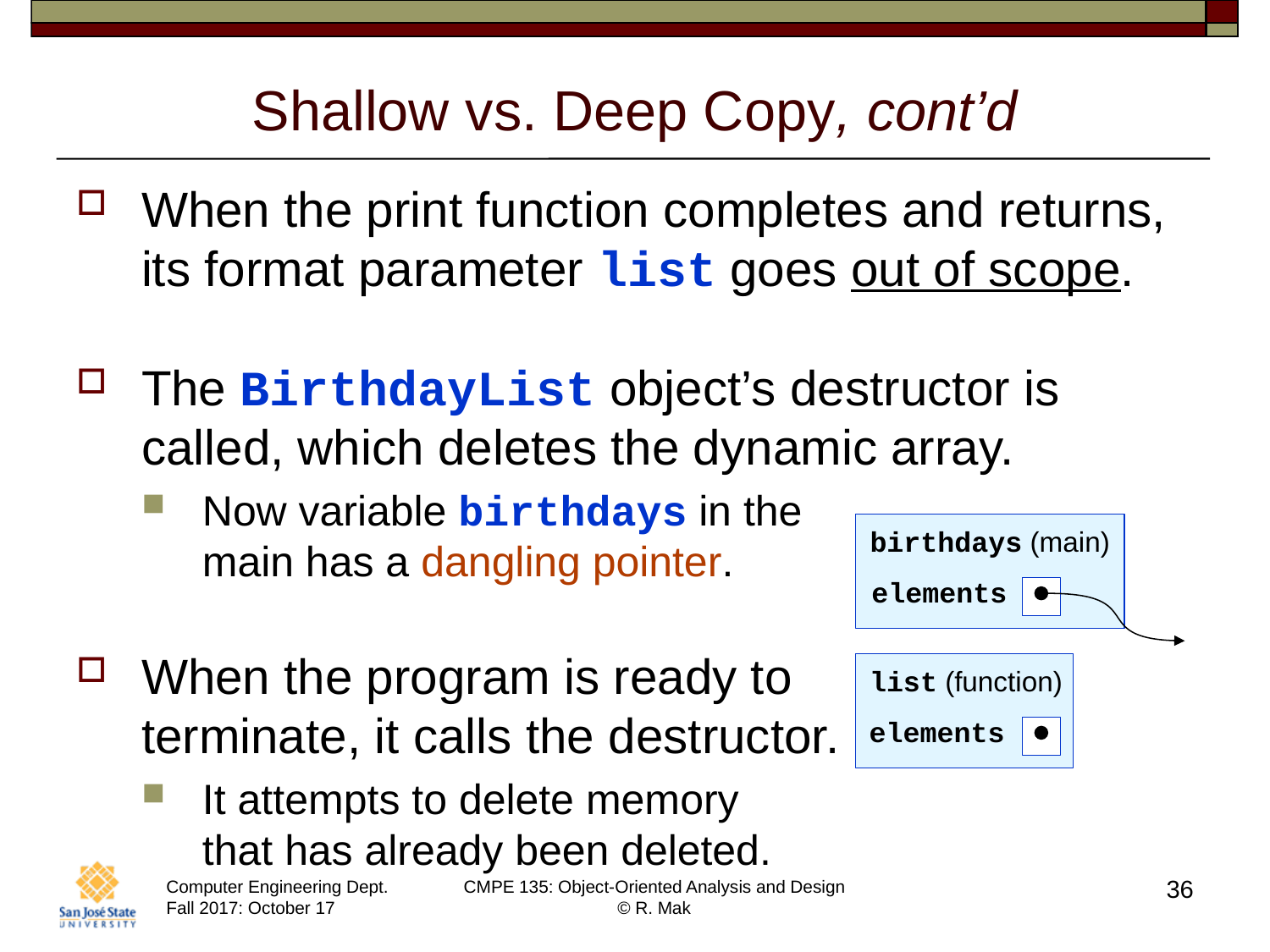

# Shallow vs. Deep Copy, cont’d
When the print function completes and returns, its format parameter list goes out of scope.

The BirthdayList object’s destructor is called, which deletes the dynamic array.
Now variable birthdays in the
main has a dangling pointer.

When the program is ready to
terminate, it calls the destructor.
It attempts to delete memory
that has already been deleted.

birthdays (main)
elements

list (function)
elements

36